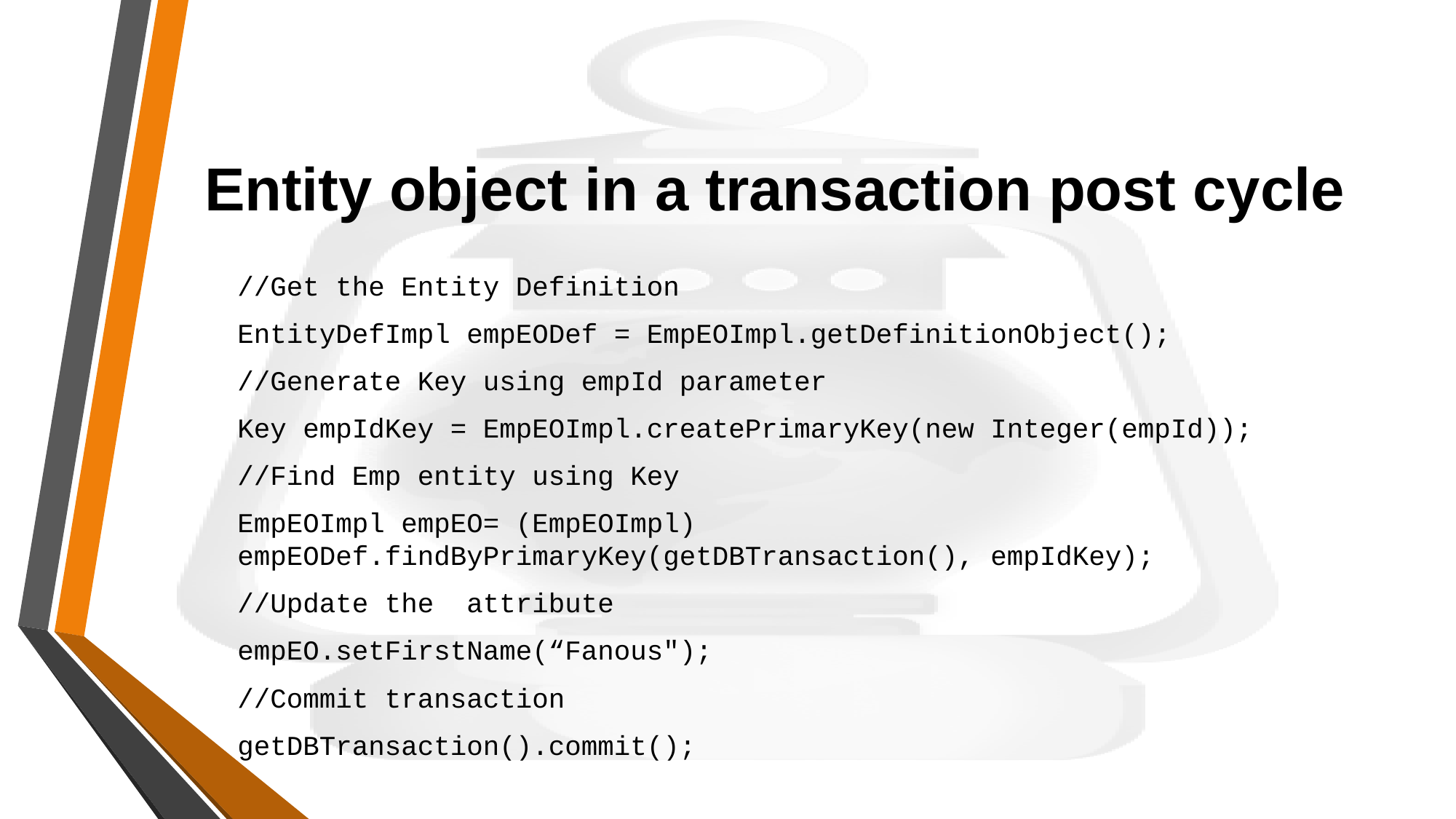

# Entity object in a transaction post cycle
//Get the Entity Definition
EntityDefImpl empEODef = EmpEOImpl.getDefinitionObject();
//Generate Key using empId parameter
Key empIdKey = EmpEOImpl.createPrimaryKey(new Integer(empId));
//Find Emp entity using Key
EmpEOImpl empEO= (EmpEOImpl) empEODef.findByPrimaryKey(getDBTransaction(), empIdKey);
//Update the  attribute
empEO.setFirstName(“Fanous");
//Commit transaction
getDBTransaction().commit();